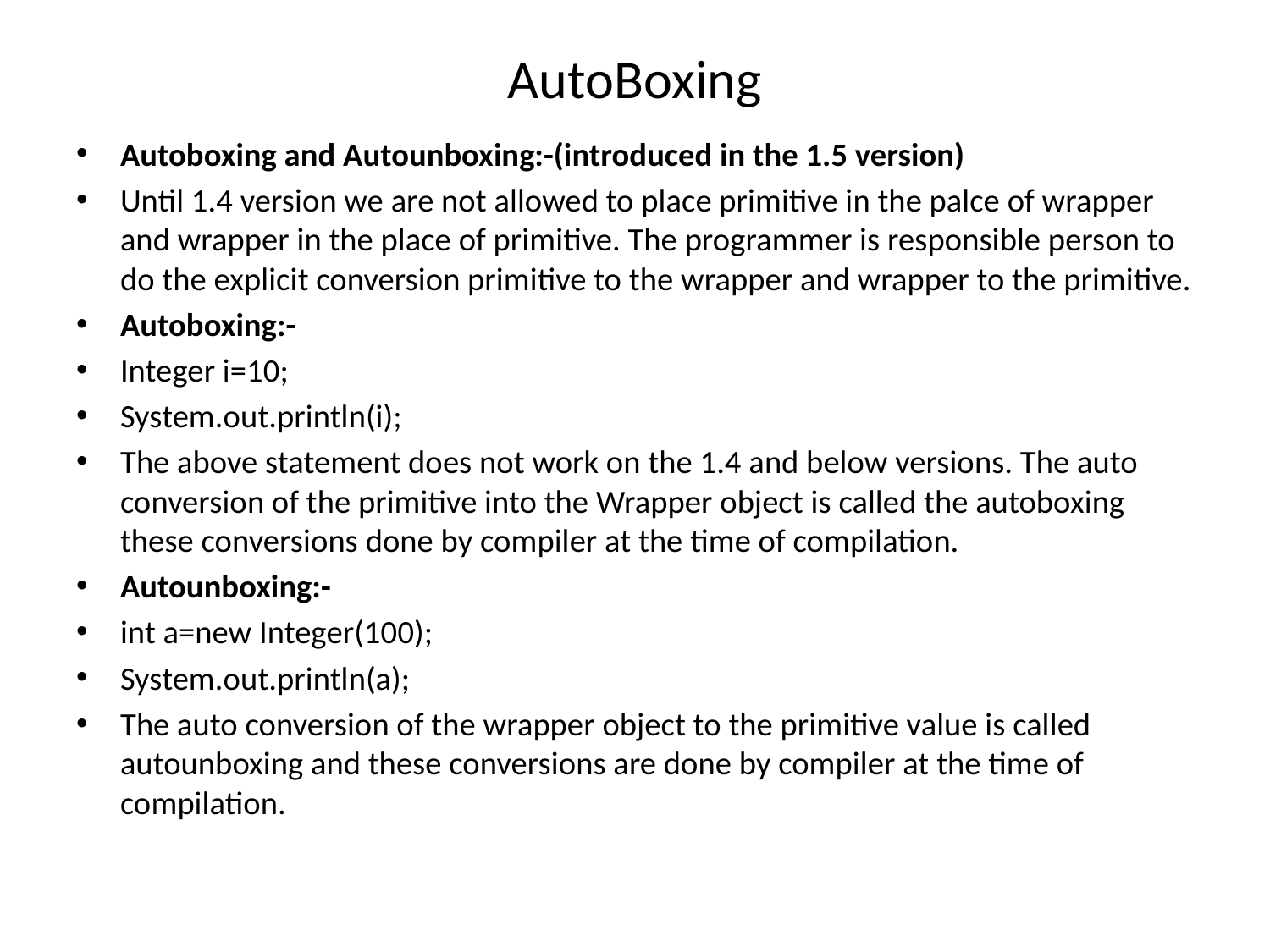

# AutoBoxing
Autoboxing and Autounboxing:-(introduced in the 1.5 version)
Until 1.4 version we are not allowed to place primitive in the palce of wrapper and wrapper in the place of primitive. The programmer is responsible person to do the explicit conversion primitive to the wrapper and wrapper to the primitive.
Autoboxing:-
Integer i=10;
System.out.println(i);
The above statement does not work on the 1.4 and below versions. The auto conversion of the primitive into the Wrapper object is called the autoboxing these conversions done by compiler at the time of compilation.
Autounboxing:-
int a=new Integer(100);
System.out.println(a);
The auto conversion of the wrapper object to the primitive value is called autounboxing and these conversions are done by compiler at the time of compilation.